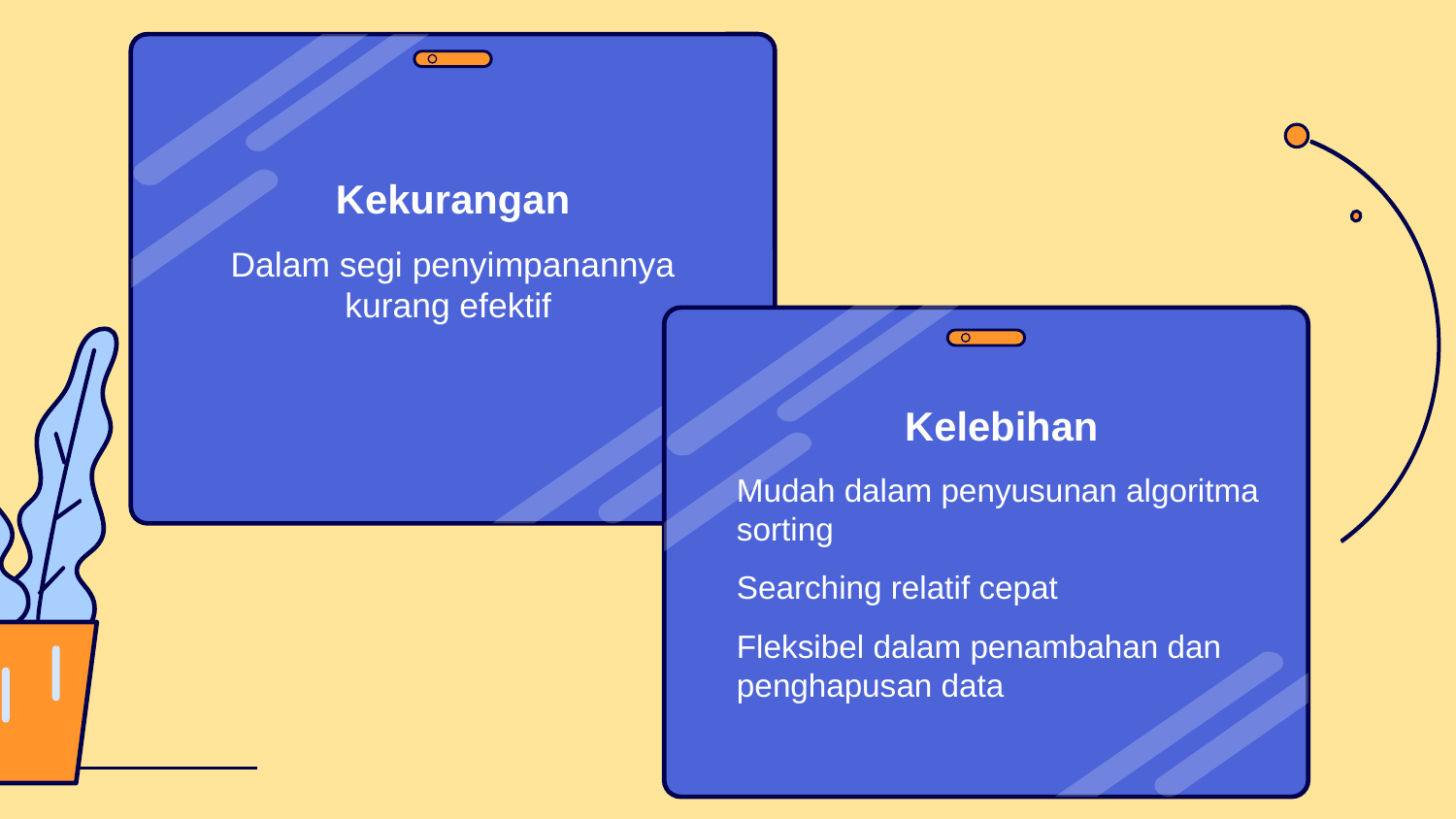

Kekurangan
Dalam segi penyimpanannya kurang efektif

Kelebihan
Mudah dalam penyusunan algoritma sorting
Searching relatif cepat
Fleksibel dalam penambahan dan penghapusan data